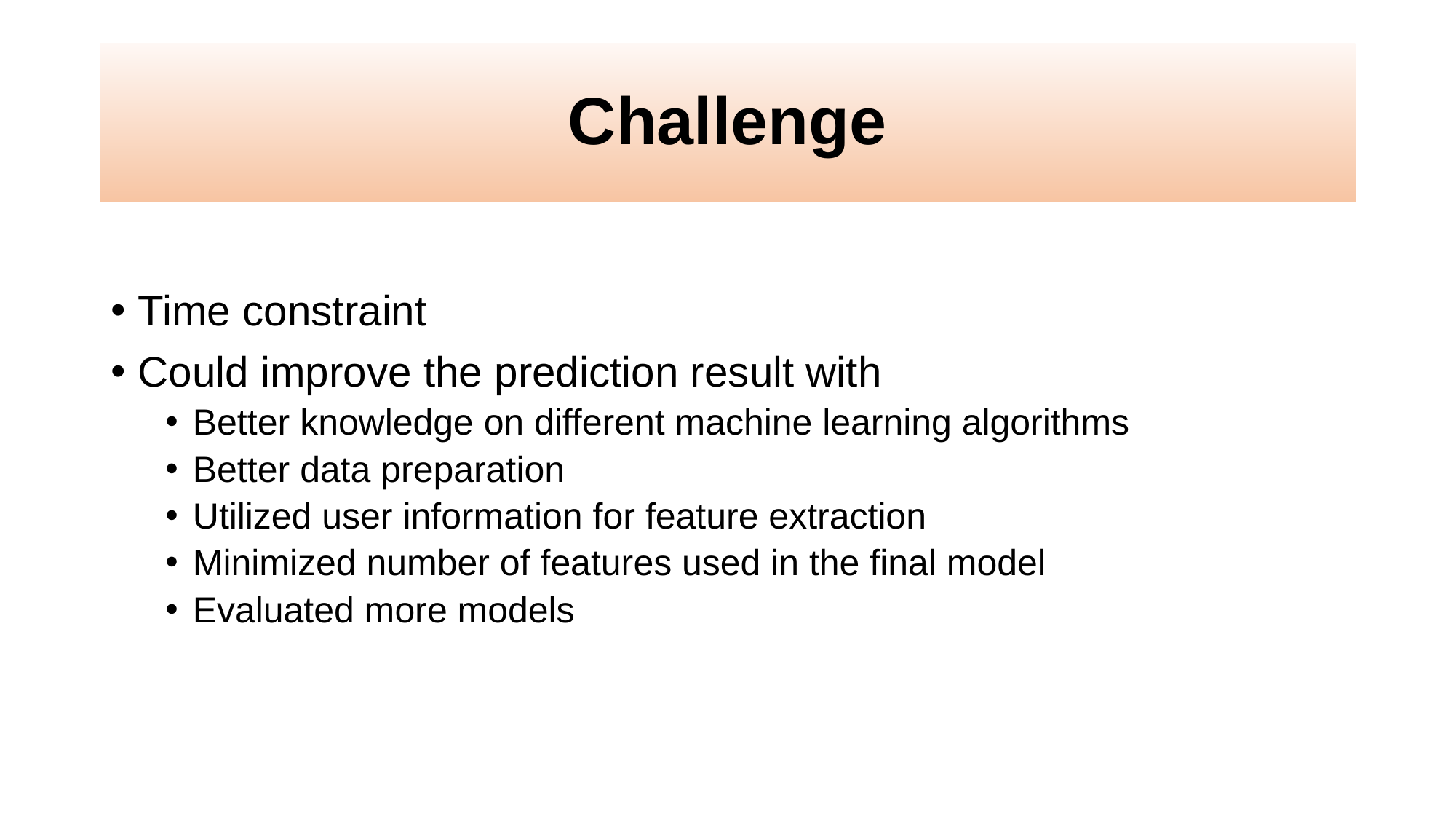

# Challenge

Time constraint
Could improve the prediction result with
Better knowledge on different machine learning algorithms
Better data preparation
Utilized user information for feature extraction
Minimized number of features used in the final model
Evaluated more models